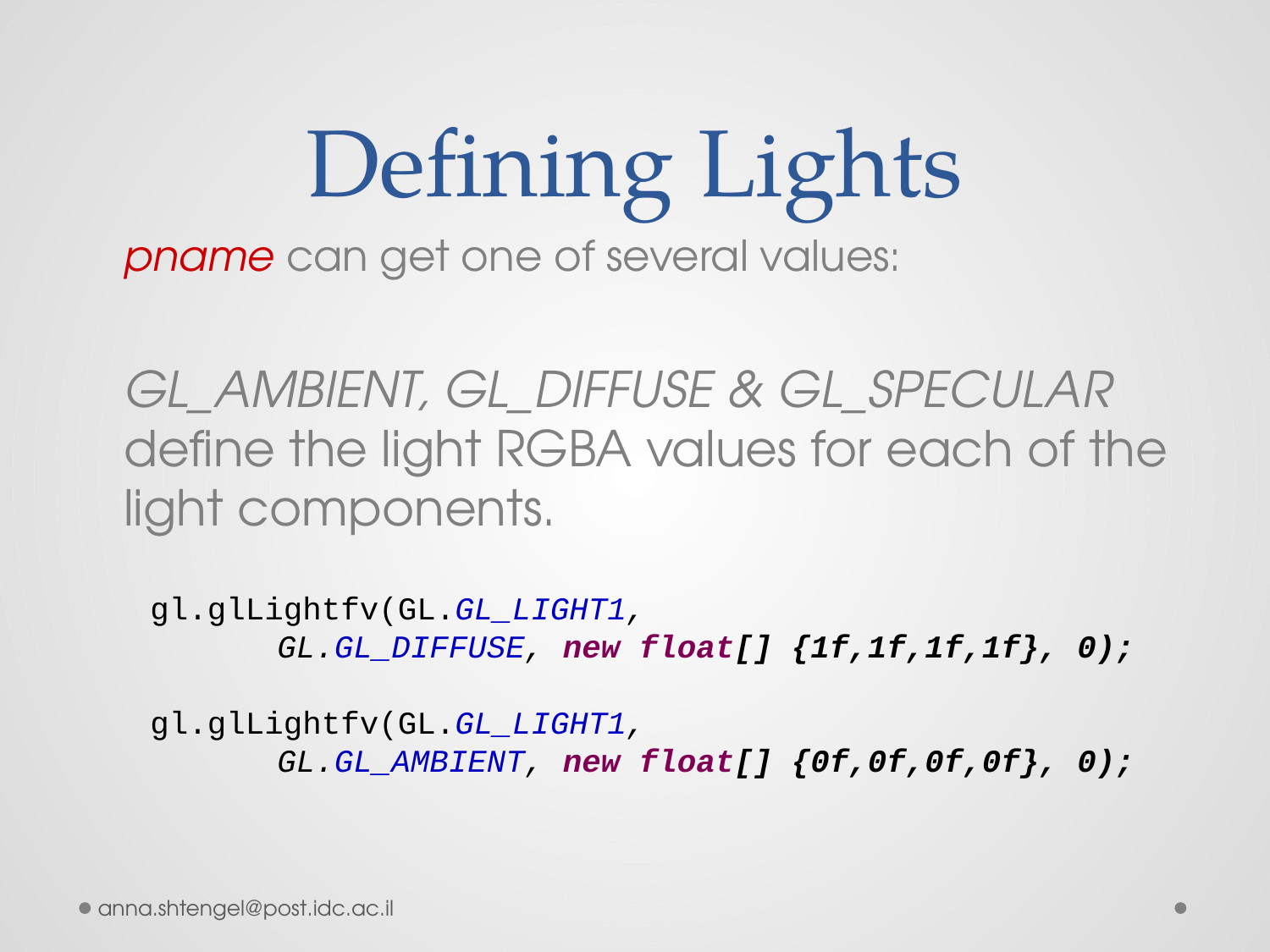

# Defining Lights
	pname can get one of several values:

	GL_AMBIENT, GL_DIFFUSE & GL_SPECULAR define the light RGBA values for each of the light components.
gl.glLightfv(GL.GL_LIGHT1,
	GL.GL_DIFFUSE, new float[] {1f,1f,1f,1f}, 0);

gl.glLightfv(GL.GL_LIGHT1,
	GL.GL_AMBIENT, new float[] {0f,0f,0f,0f}, 0);
anna.shtengel@post.idc.ac.il